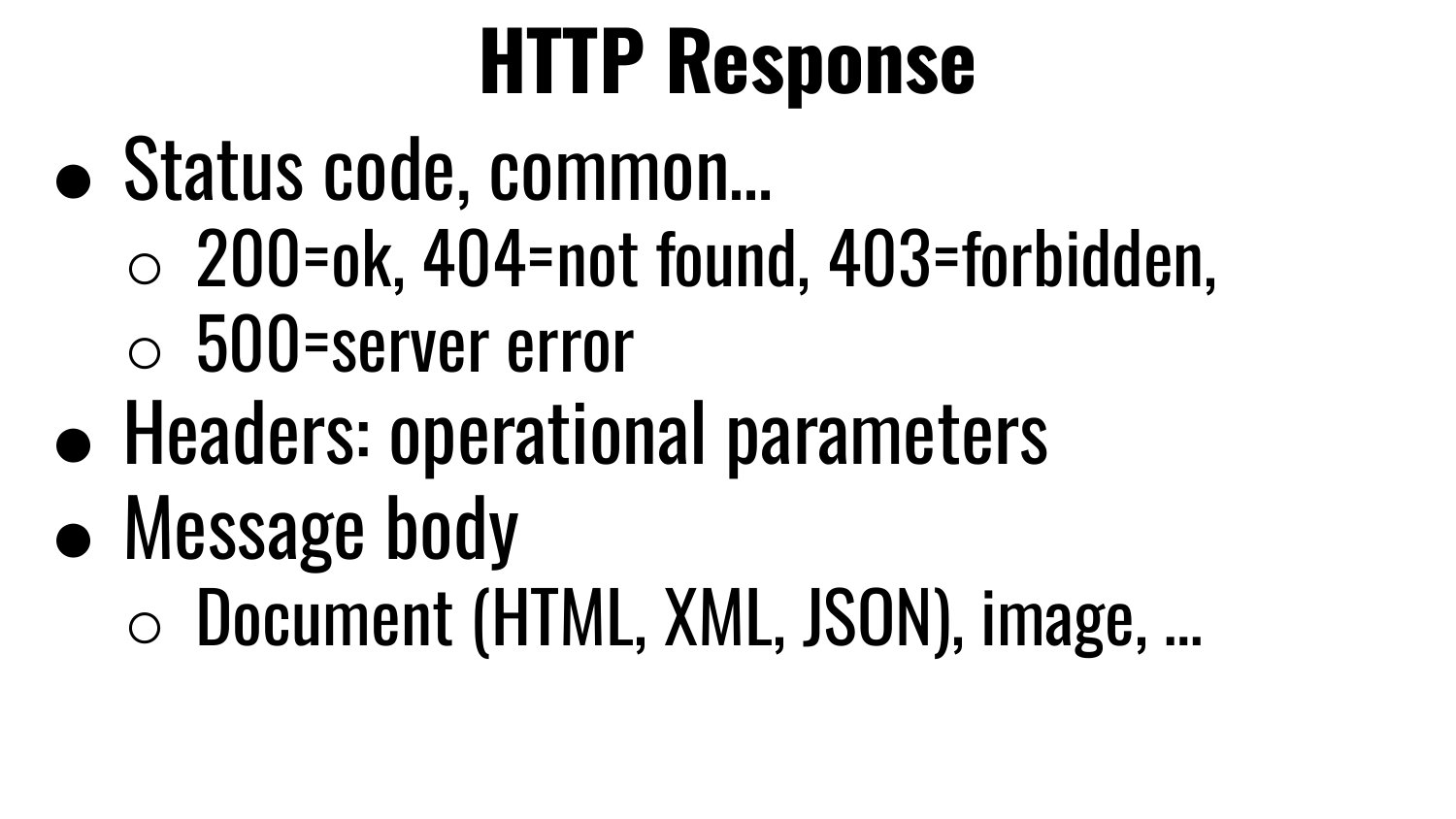

# HTTP Response
Status code, common…
200=ok, 404=not found, 403=forbidden,
500=server error
Headers: operational parameters
Message body
Document (HTML, XML, JSON), image, …